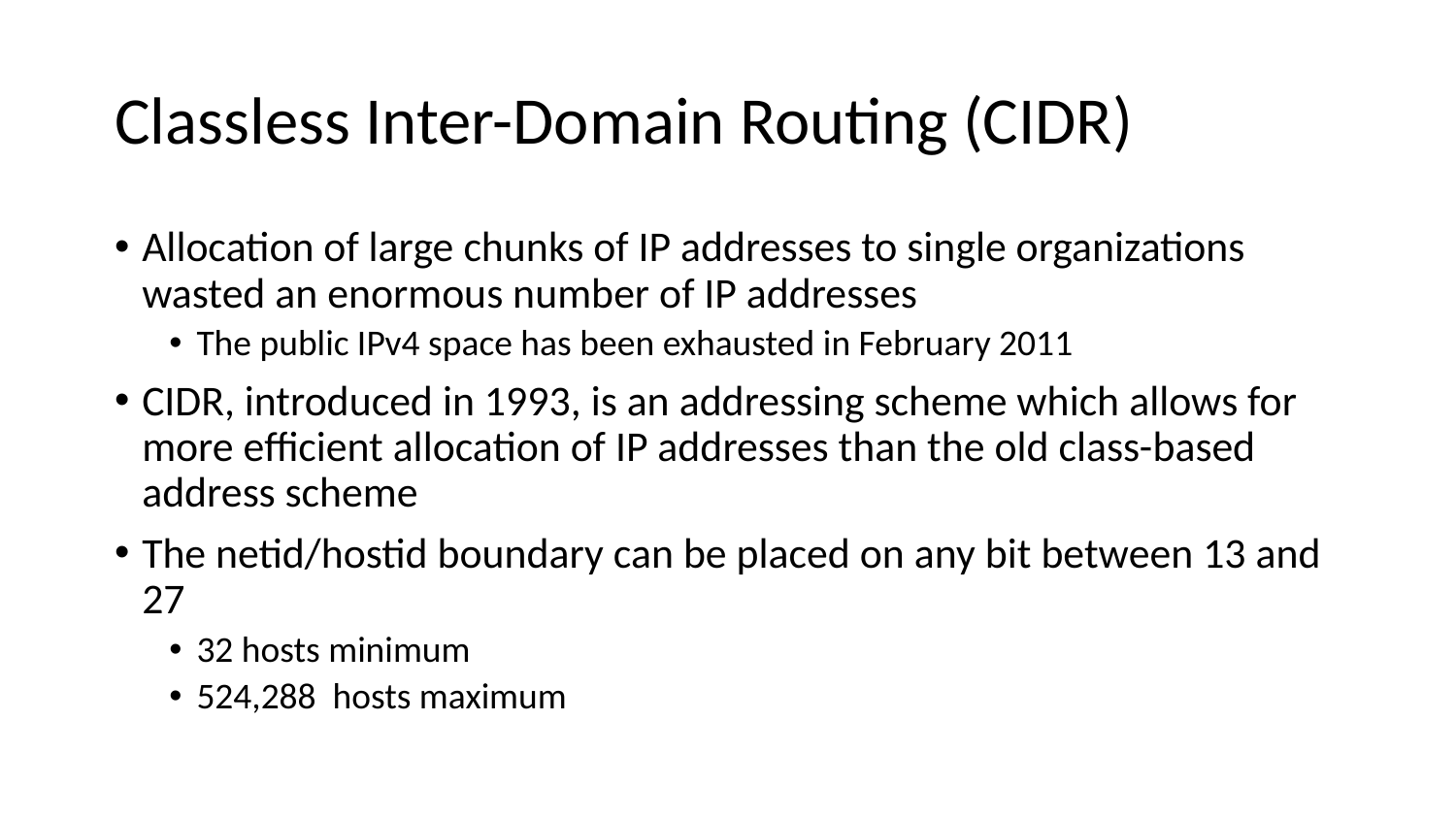

# Classless Inter-Domain Routing (CIDR)
Allocation of large chunks of IP addresses to single organizations wasted an enormous number of IP addresses
The public IPv4 space has been exhausted in February 2011
CIDR, introduced in 1993, is an addressing scheme which allows for more efficient allocation of IP addresses than the old class-based address scheme
The netid/hostid boundary can be placed on any bit between 13 and 27
32 hosts minimum
524,288  hosts maximum